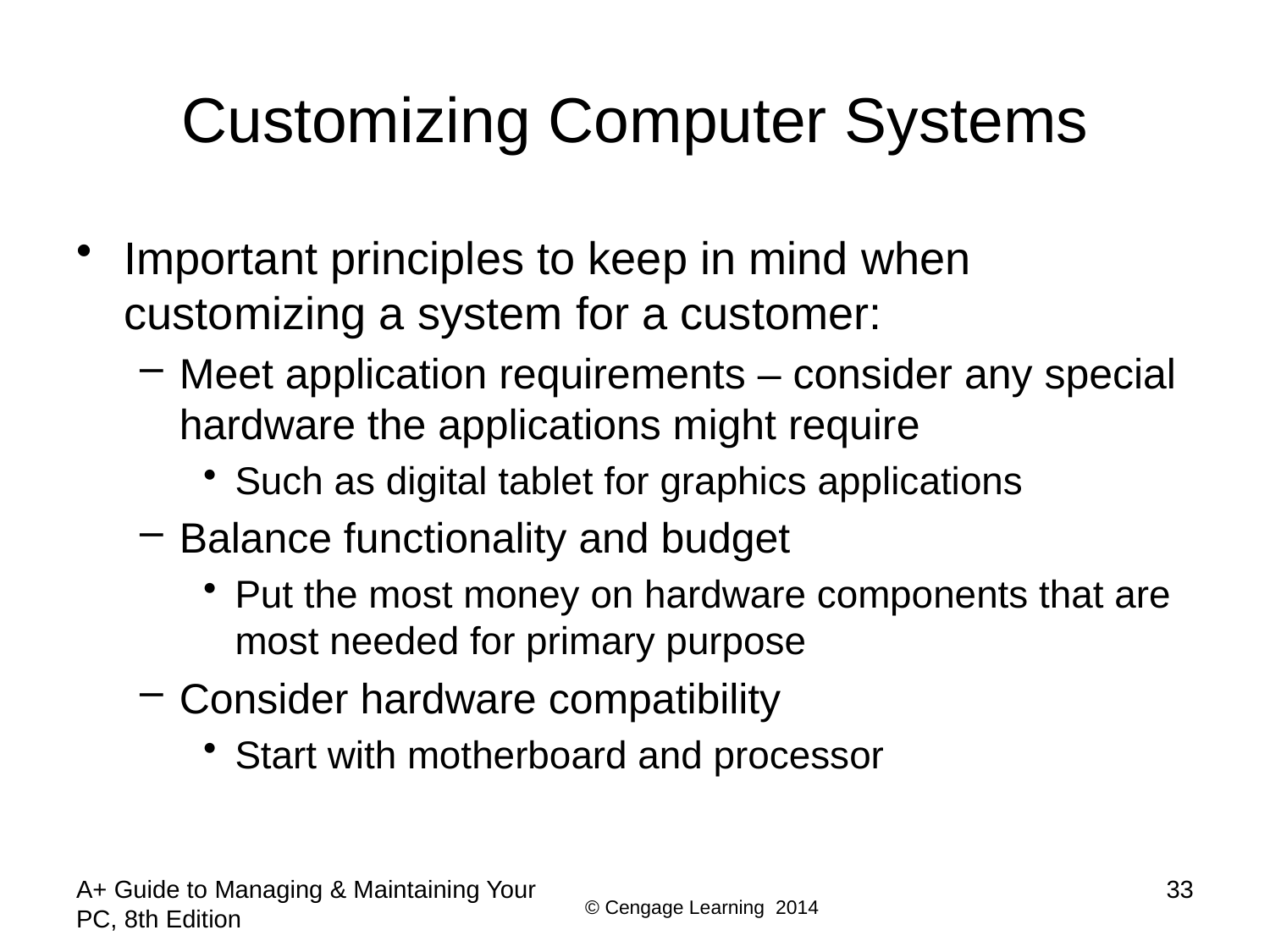

# Customizing Computer Systems
Important principles to keep in mind when customizing a system for a customer:
Meet application requirements – consider any special hardware the applications might require
Such as digital tablet for graphics applications
Balance functionality and budget
Put the most money on hardware components that are most needed for primary purpose
Consider hardware compatibility
Start with motherboard and processor

A+ Guide to Managing & Maintaining Your PC, 8th Edition
33